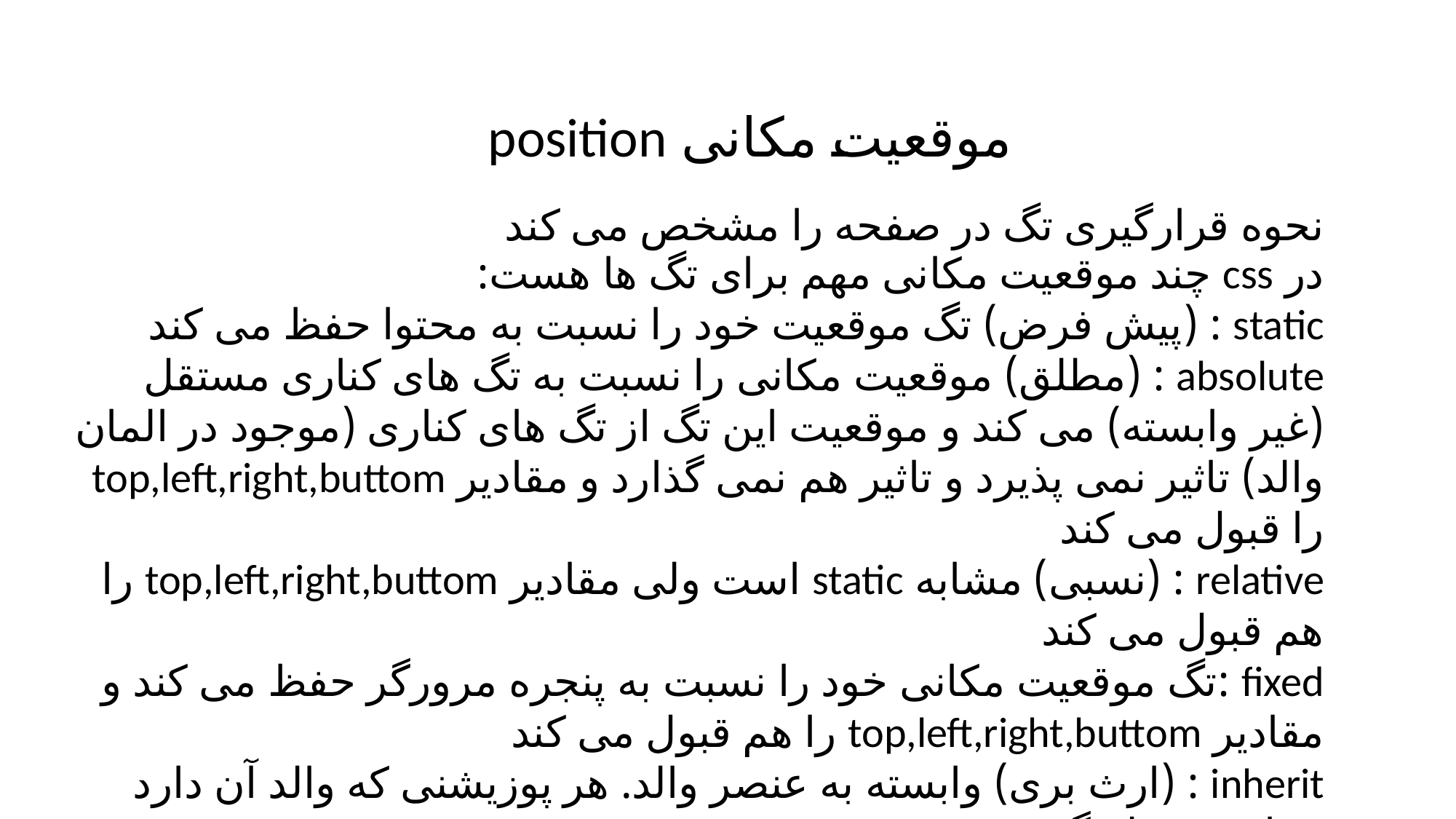

موقعیت مکانی position
نحوه قرارگیری تگ در صفحه را مشخص می کند
در css چند موقعیت مکانی مهم برای تگ ها هست:
static : (پیش فرض) تگ موقعیت خود را نسبت به محتوا حفظ می کند
absolute : (مطلق) موقعیت مکانی را نسبت به تگ های کناری مستقل (غیر وابسته) می کند و موقعیت این تگ از تگ های کناری (موجود در المان والد) تاثیر نمی پذیرد و تاثیر هم نمی گذارد و مقادیر top,left,right,buttom را قبول می کند
relative : (نسبی) مشابه static است ولی مقادیر top,left,right,buttom را هم قبول می کند
fixed :تگ موقعیت مکانی خود را نسبت به پنجره مرورگر حفظ می کند و مقادیر top,left,right,buttom را هم قبول می کند
inherit : (ارث بری) وابسته به عنصر والد. هر پوزیشنی که والد آن دارد همان در نظر گرفته می شود